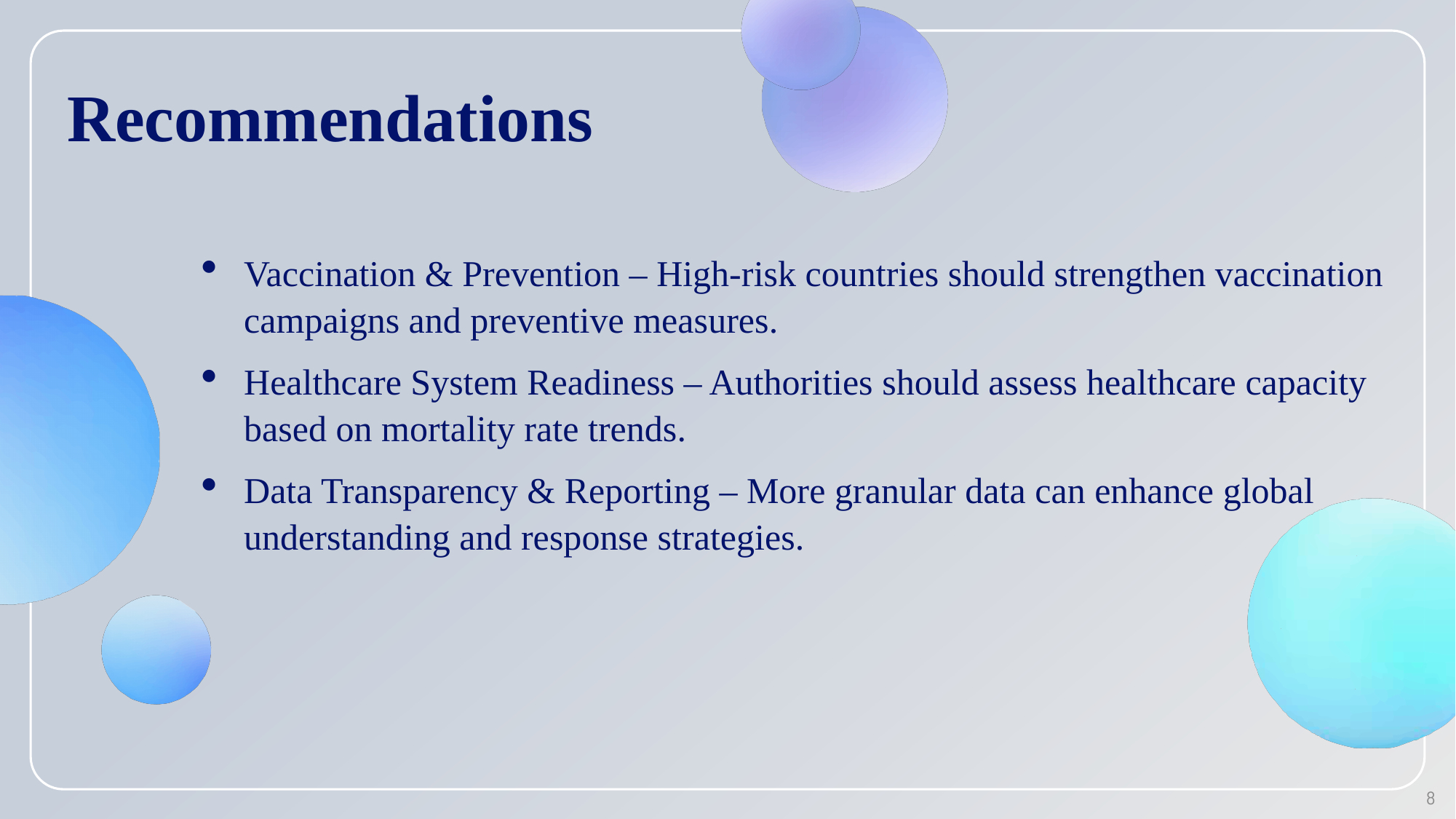

# Recommendations
Vaccination & Prevention – High-risk countries should strengthen vaccination campaigns and preventive measures.
Healthcare System Readiness – Authorities should assess healthcare capacity based on mortality rate trends.
Data Transparency & Reporting – More granular data can enhance global understanding and response strategies.
8